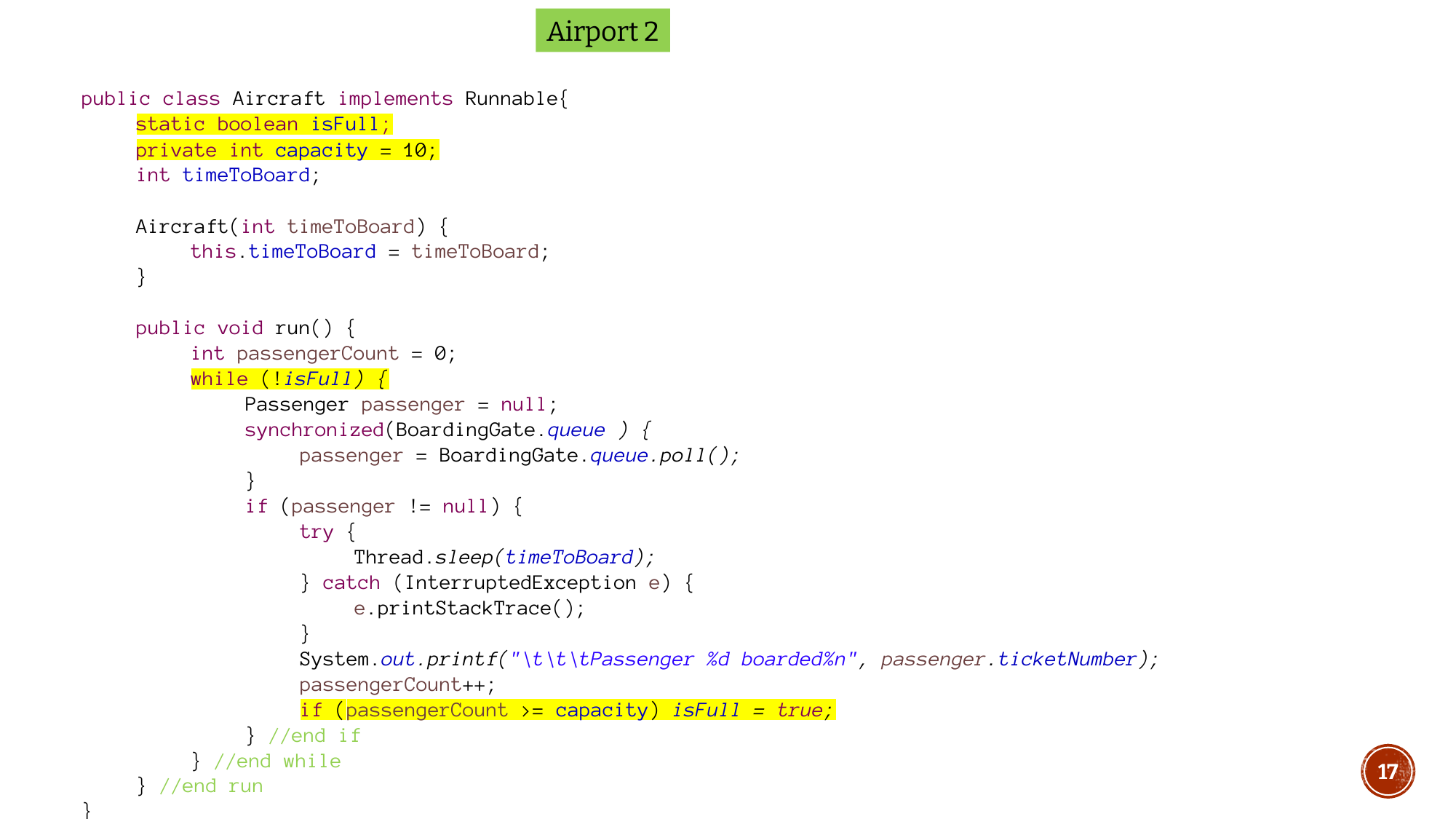

Airport 2
public class Aircraft implements Runnable{
static boolean isFull;
private int capacity = 10;
int timeToBoard;

Aircraft(int timeToBoard) {
this.timeToBoard = timeToBoard;
}

public void run() {
int passengerCount = 0;
while (!isFull) {
Passenger passenger = null;
synchronized(BoardingGate.queue ) {
passenger = BoardingGate.queue.poll();
}
if (passenger != null) {
try {
Thread.sleep(timeToBoard);
} catch (InterruptedException e) {
e.printStackTrace();
}
System.out.printf("\t\t\tPassenger %d boarded%n", passenger.ticketNumber);
passengerCount++;
if (passengerCount >= capacity) isFull = true;
} //end if
} //end while
} //end run
}
17